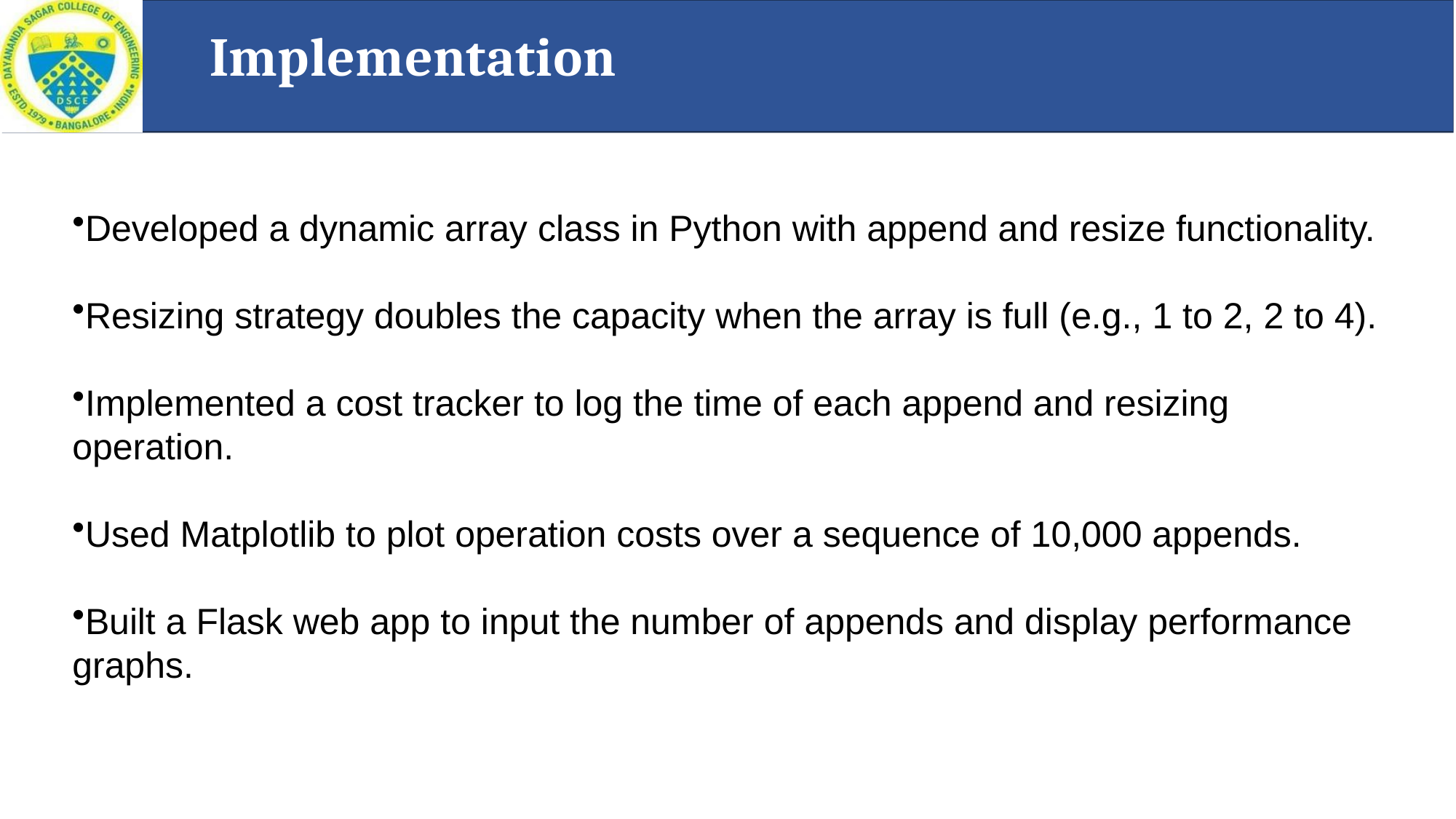

# Implementation

Developed a dynamic array class in Python with append and resize functionality.

Resizing strategy doubles the capacity when the array is full (e.g., 1 to 2, 2 to 4).

Implemented a cost tracker to log the time of each append and resizing operation.

Used Matplotlib to plot operation costs over a sequence of 10,000 appends.

Built a Flask web app to input the number of appends and display performance graphs.